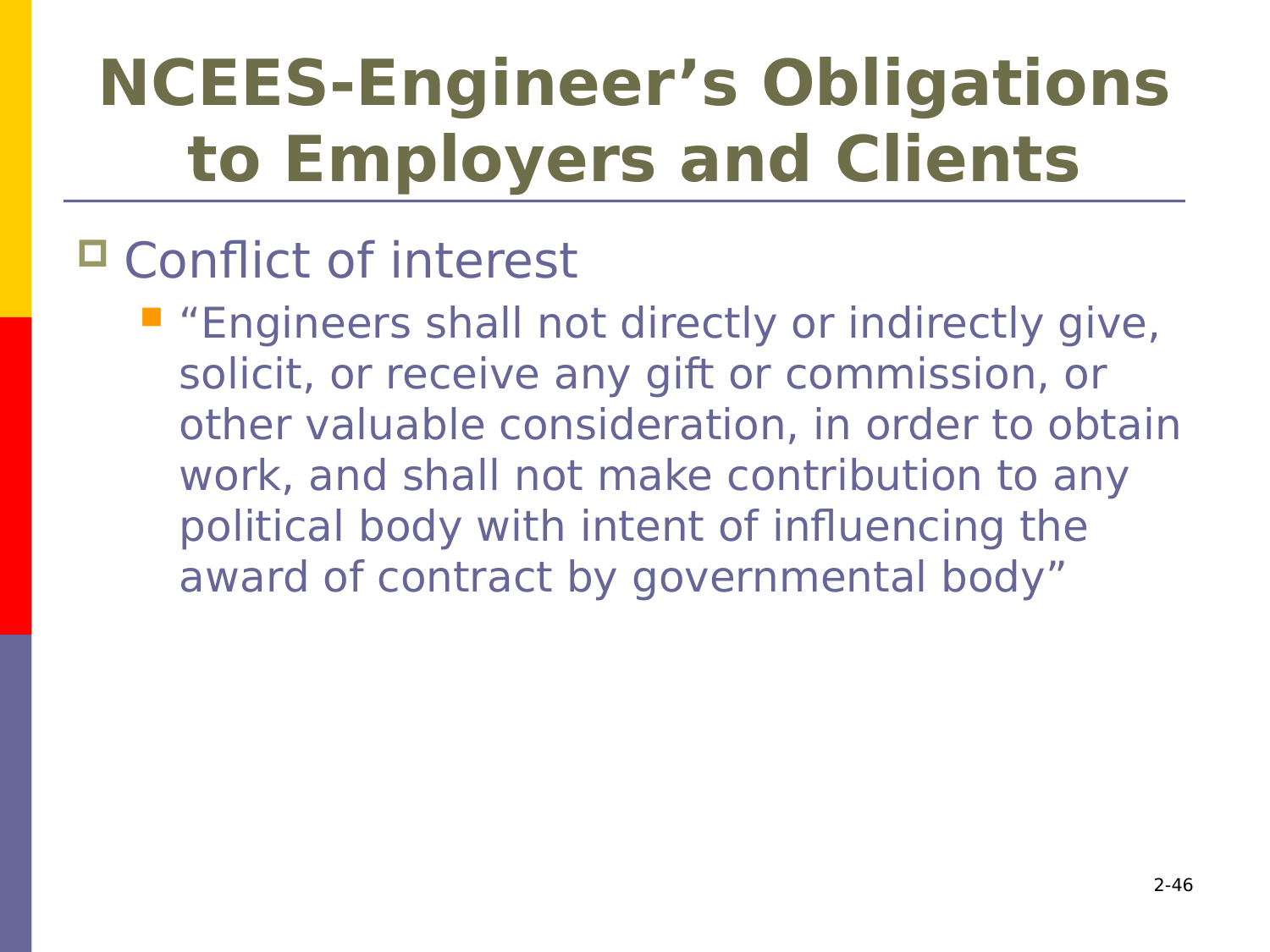

# NCEES-Engineer’s Obligations to Employers and Clients
Conflict of interest
“Engineers shall not directly or indirectly give, solicit, or receive any gift or commission, or other valuable consideration, in order to obtain work, and shall not make contribution to any political body with intent of influencing the award of contract by governmental body”
2-46